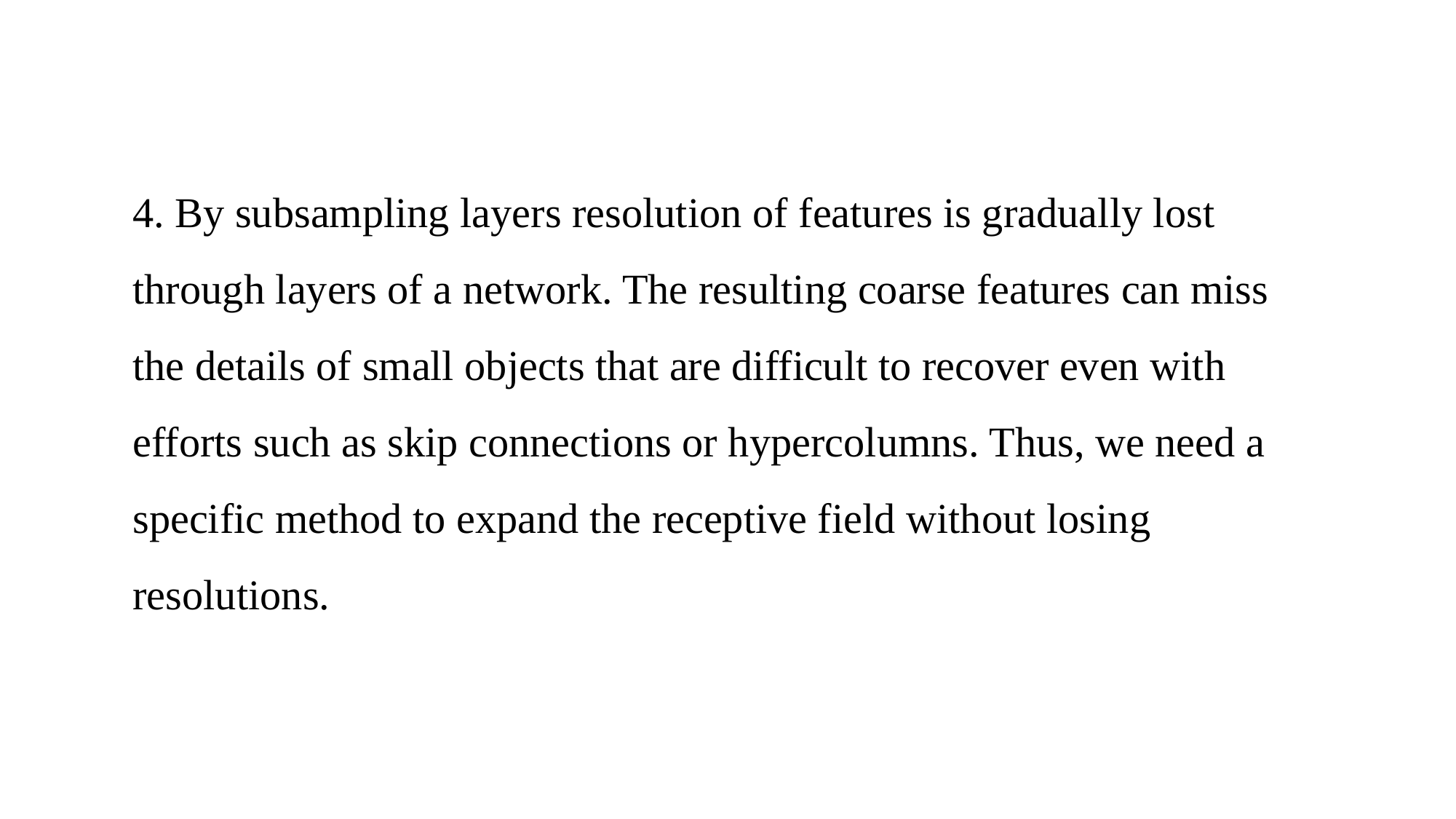

4. By subsampling layers resolution of features is gradually lost through layers of a network. The resulting coarse features can miss the details of small objects that are difficult to recover even with efforts such as skip connections or hypercolumns. Thus, we need a specific method to expand the receptive field without losing resolutions.